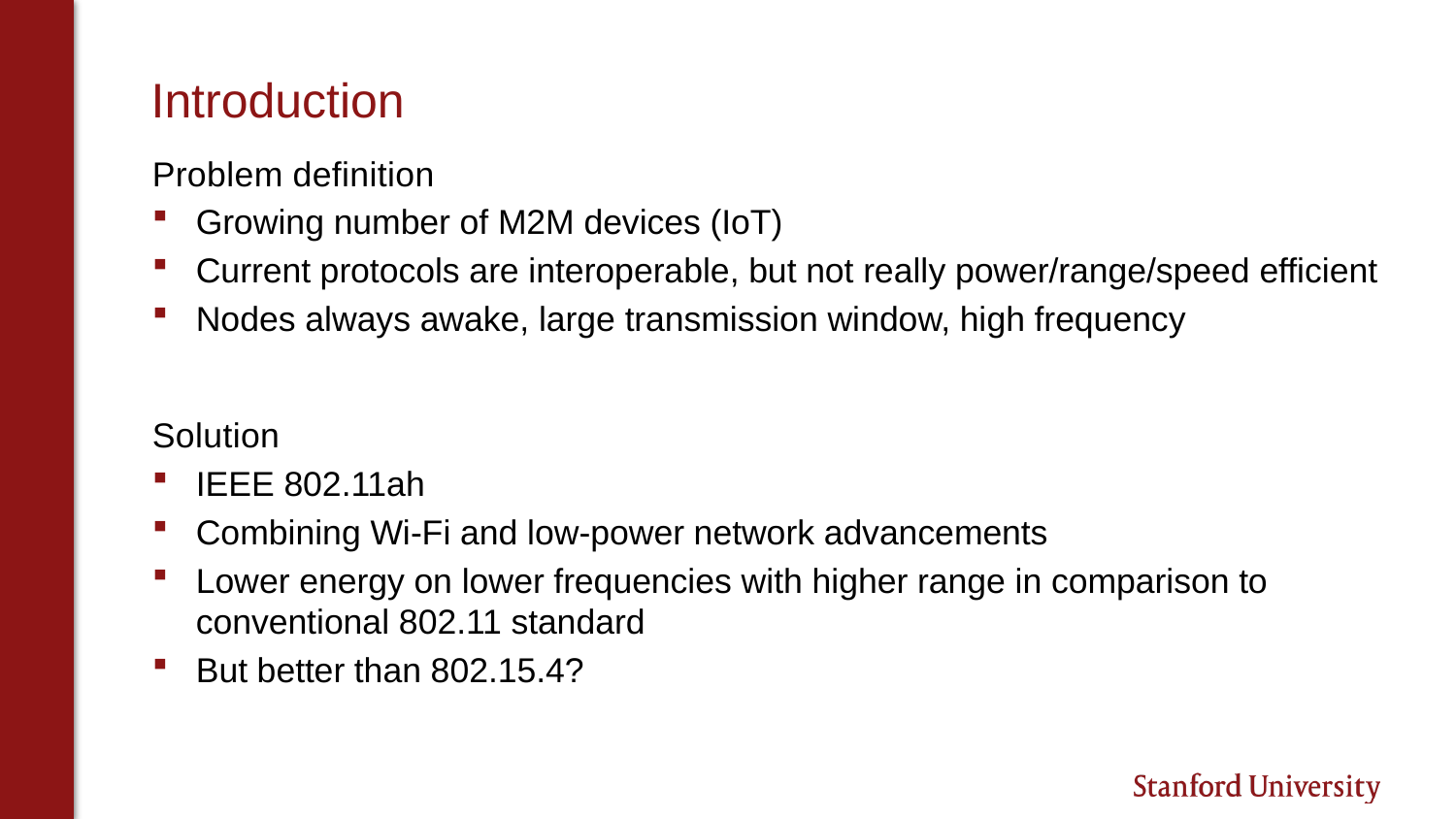

# Introduction
Problem definition
Growing number of M2M devices (IoT)
Current protocols are interoperable, but not really power/range/speed efficient
Nodes always awake, large transmission window, high frequency

Solution
IEEE 802.11ah
Combining Wi-Fi and low-power network advancements
Lower energy on lower frequencies with higher range in comparison to conventional 802.11 standard
But better than 802.15.4?